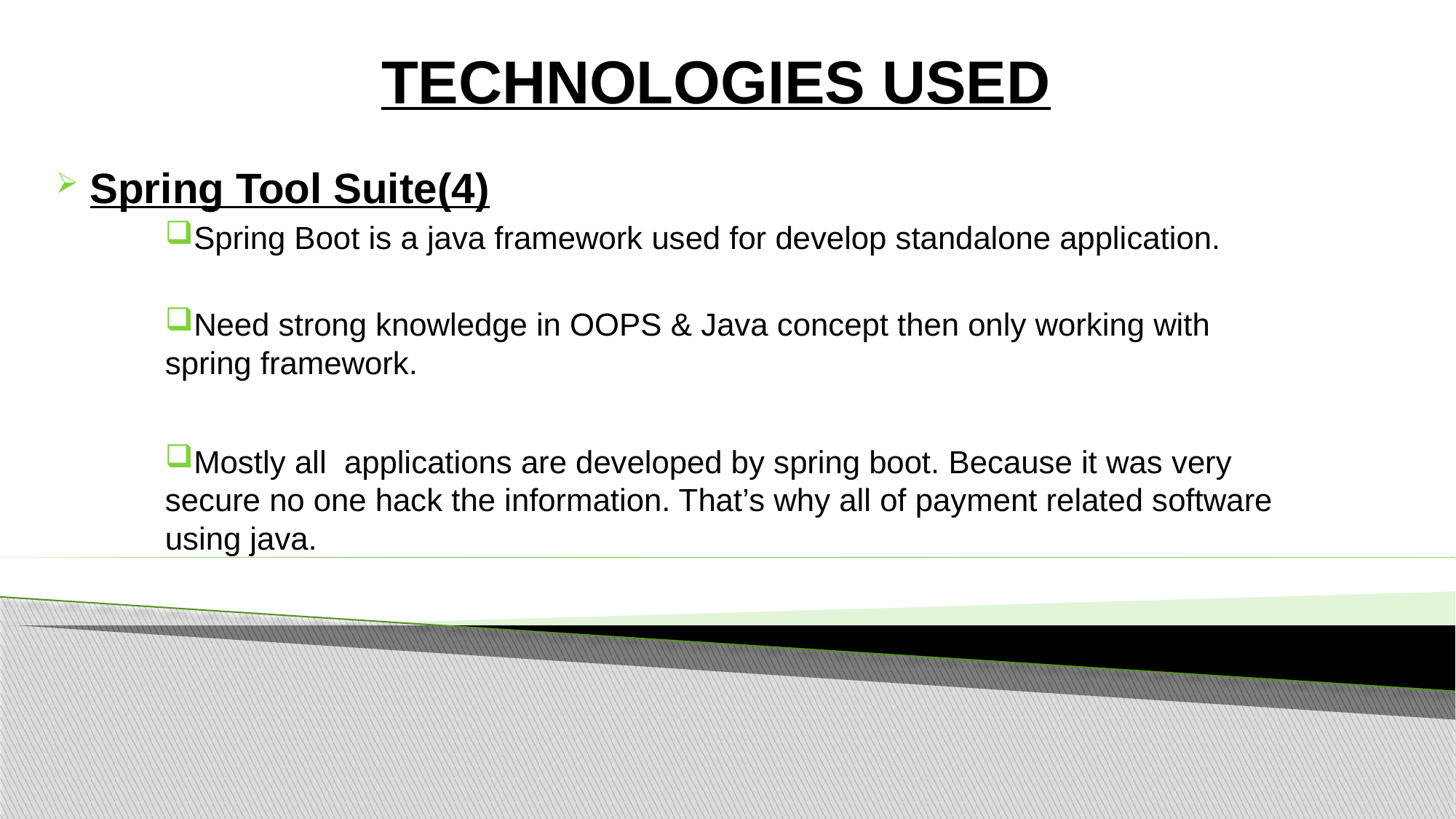

# TECHNOLOGIES USED

Spring Tool Suite(4)
Spring Boot is a java framework used for develop standalone application.

Need strong knowledge in OOPS & Java concept then only working with spring framework.

Mostly all  applications are developed by spring boot. Because it was very secure no one hack the information. That’s why all of payment related software using java.